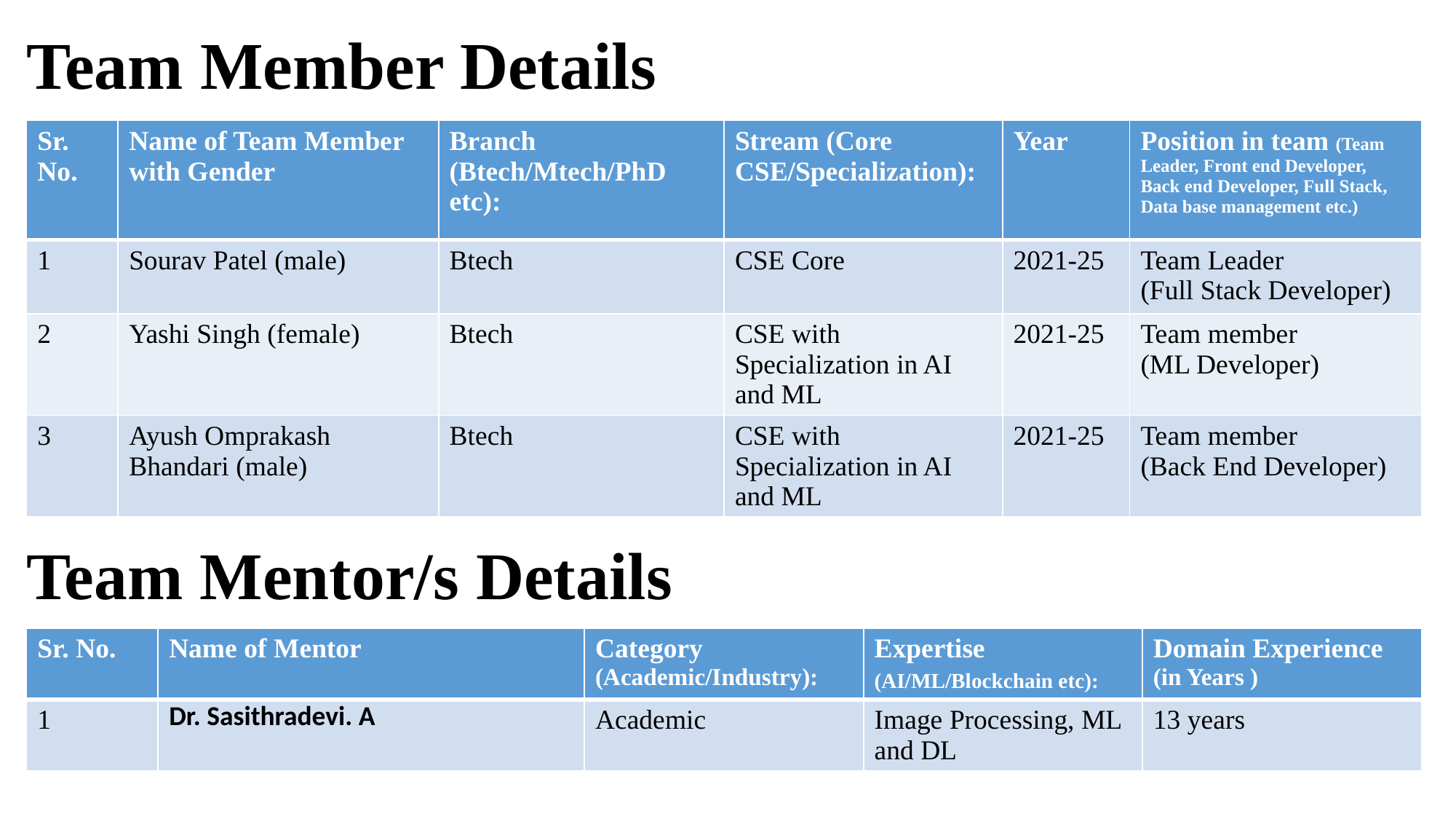

# Team Member Details
| Sr. No. | Name of Team Member with Gender | Branch (Btech/Mtech/PhD etc): | Stream (Core CSE/Specialization): | Year | Position in team (Team Leader, Front end Developer, Back end Developer, Full Stack, Data base management etc.) |
| --- | --- | --- | --- | --- | --- |
| 1 | Sourav Patel (male) | Btech | CSE Core | 2021-25 | Team Leader (Full Stack Developer) |
| 2 | Yashi Singh (female) | Btech | CSE with Specialization in AI and ML | 2021-25 | Team member (ML Developer) |
| 3 | Ayush Omprakash Bhandari (male) | Btech | CSE with Specialization in AI and ML | 2021-25 | Team member (Back End Developer) |
Team Mentor/s Details
| Sr. No. | Name of Mentor | Category (Academic/Industry): | Expertise (AI/ML/Blockchain etc): | Domain Experience (in Years ) |
| --- | --- | --- | --- | --- |
| 1 | Dr. Sasithradevi. A | Academic | Image Processing, ML and DL | 13 years |